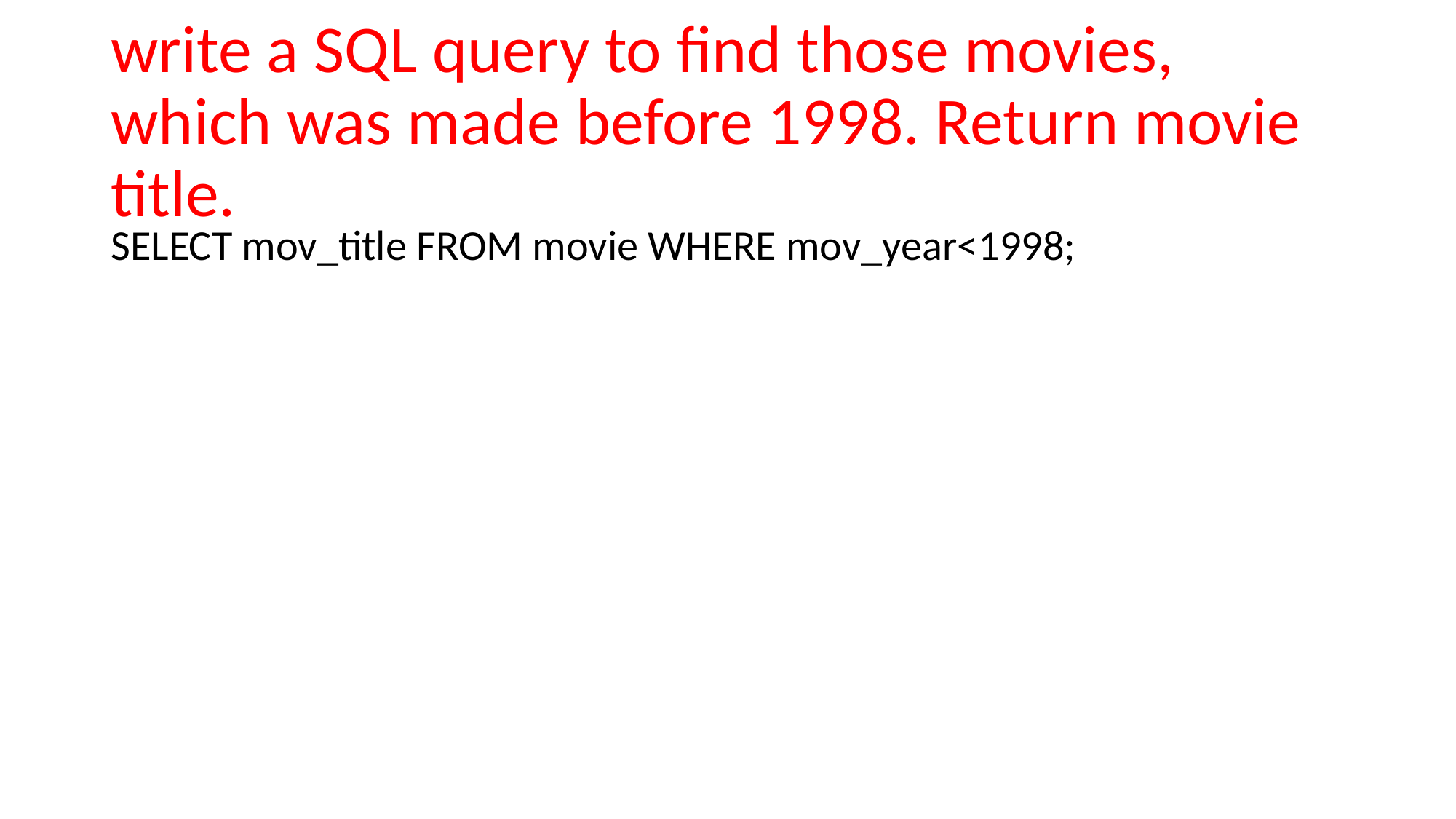

# write a SQL query to find those movies, which was made before 1998. Return movie title.
SELECT mov_title FROM movie WHERE mov_year<1998;